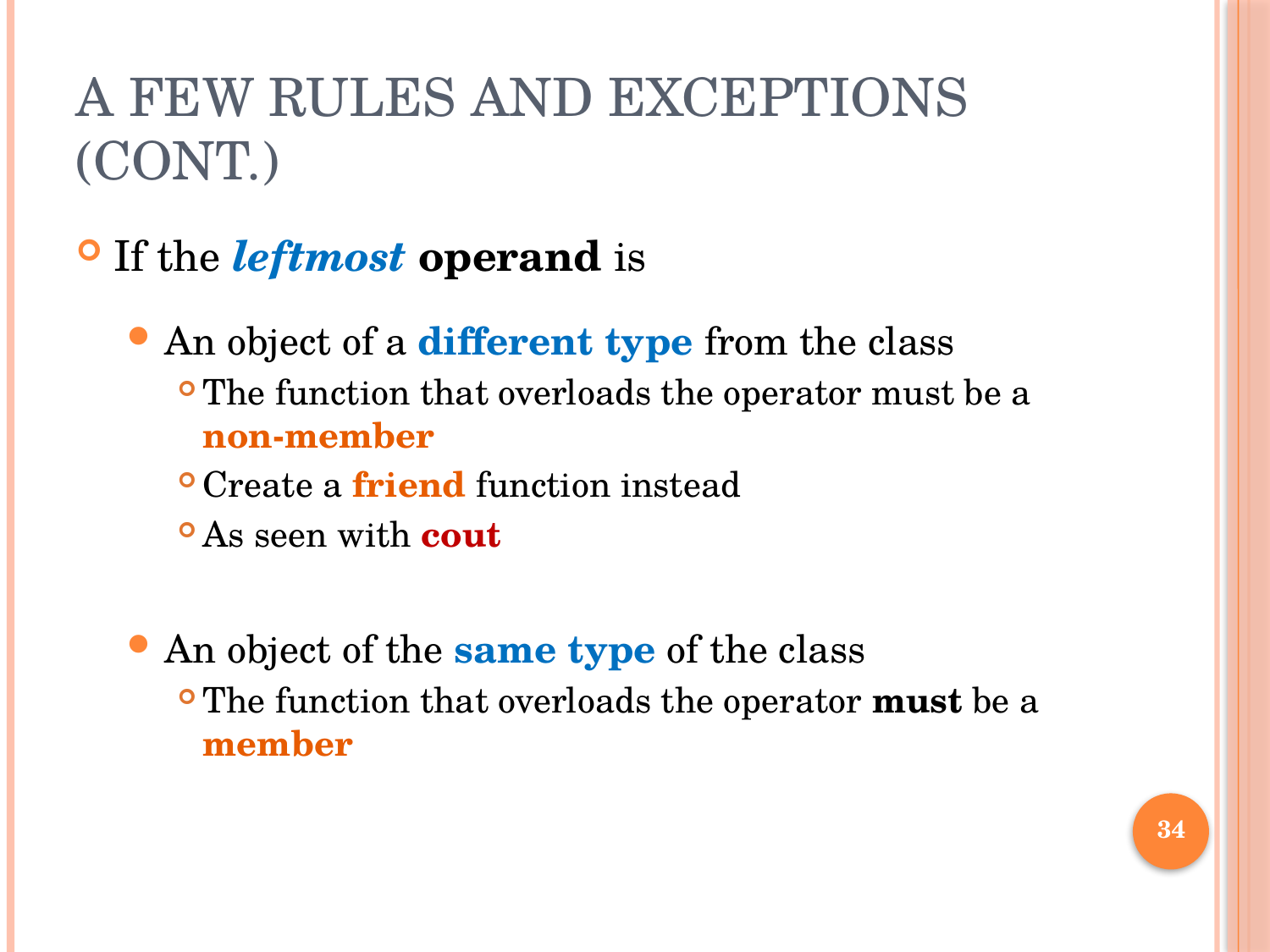

# A Few Rules and Exceptions (cont.)
If the leftmost operand is

An object of a different type from the class
The function that overloads the operator must be a non-member
Create a friend function instead
As seen with cout

An object of the same type of the class
The function that overloads the operator must be a member

34